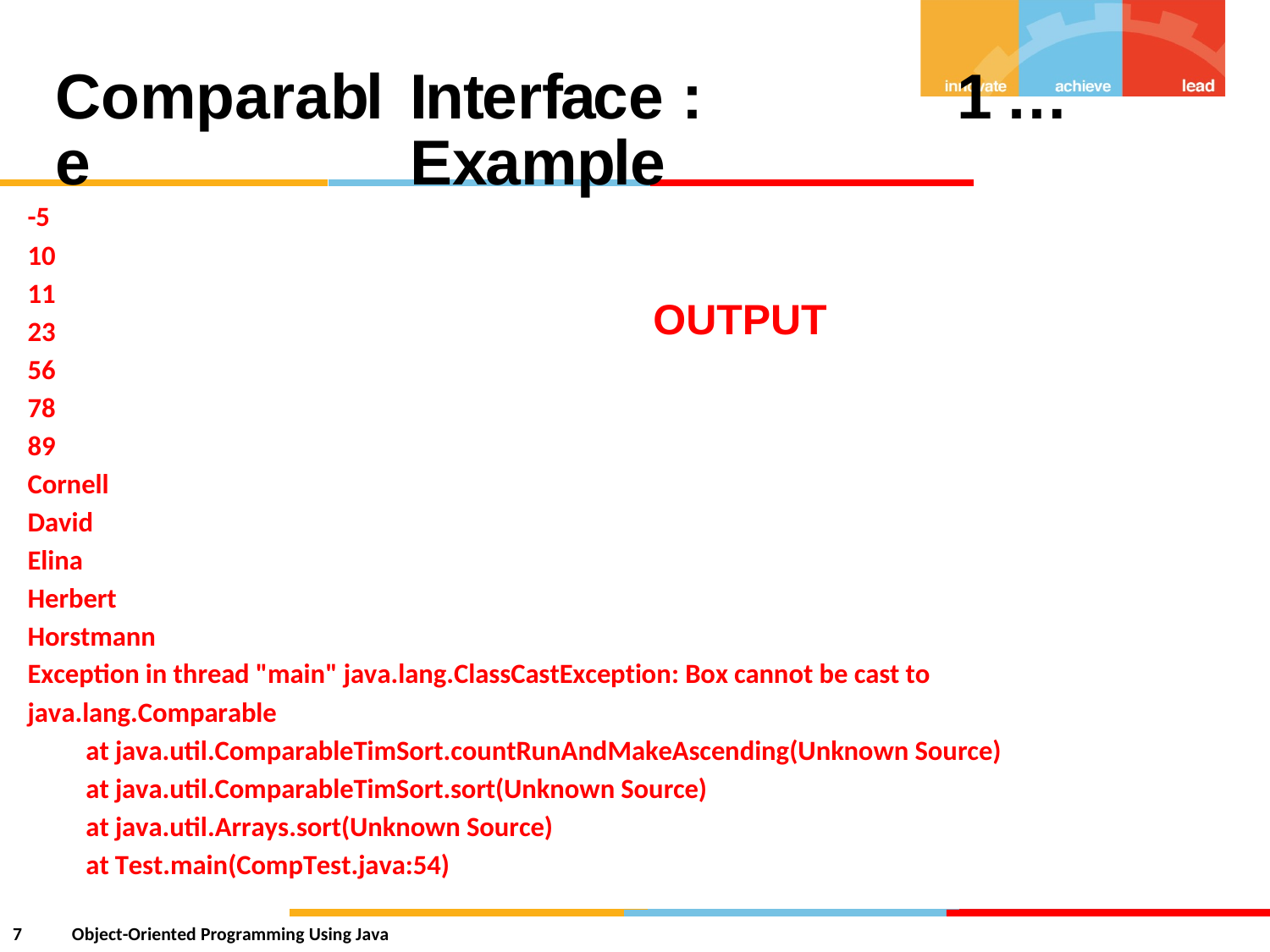

Comparable
Interface : Example
1
…

-5
10
11
23
56
78
89
Cornell
David
Elina
Herbert
Horstmann
OUTPUT
Exception in thread "main" java.lang.ClassCastException: Box cannot be cast to
java.lang.Comparable
at java.util.ComparableTimSort.countRunAndMakeAscending(Unknown Source)
at java.util.ComparableTimSort.sort(Unknown Source)
at java.util.Arrays.sort(Unknown Source)
at Test.main(CompTest.java:54)

7
Object-Oriented Programming Using Java